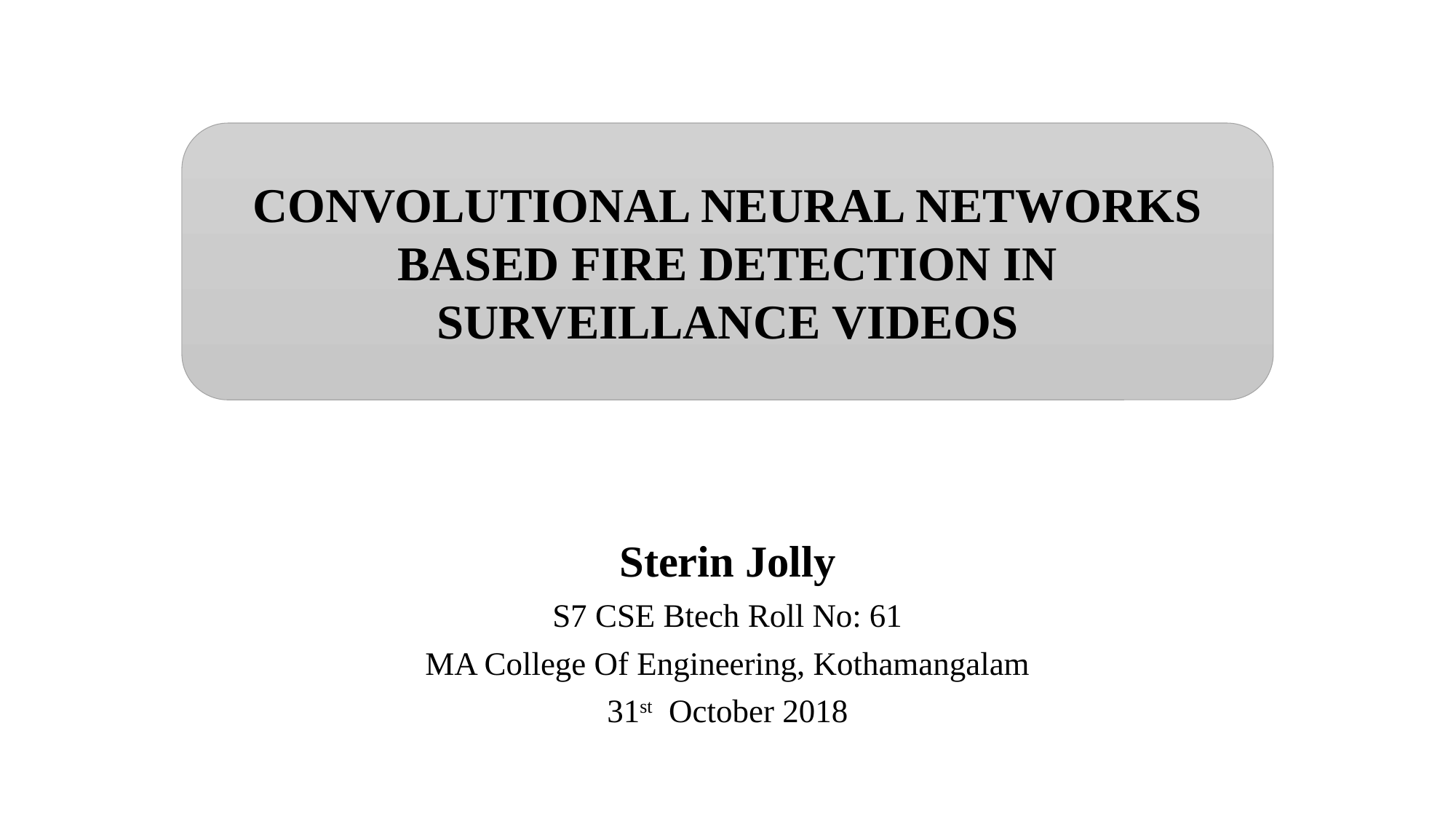

CONVOLUTIONAL NEURAL NETWORKS BASED FIRE DETECTION IN SURVEILLANCE VIDEOS
Sterin Jolly
S7 CSE Btech Roll No: 61
MA College Of Engineering, Kothamangalam
31st  October 2018